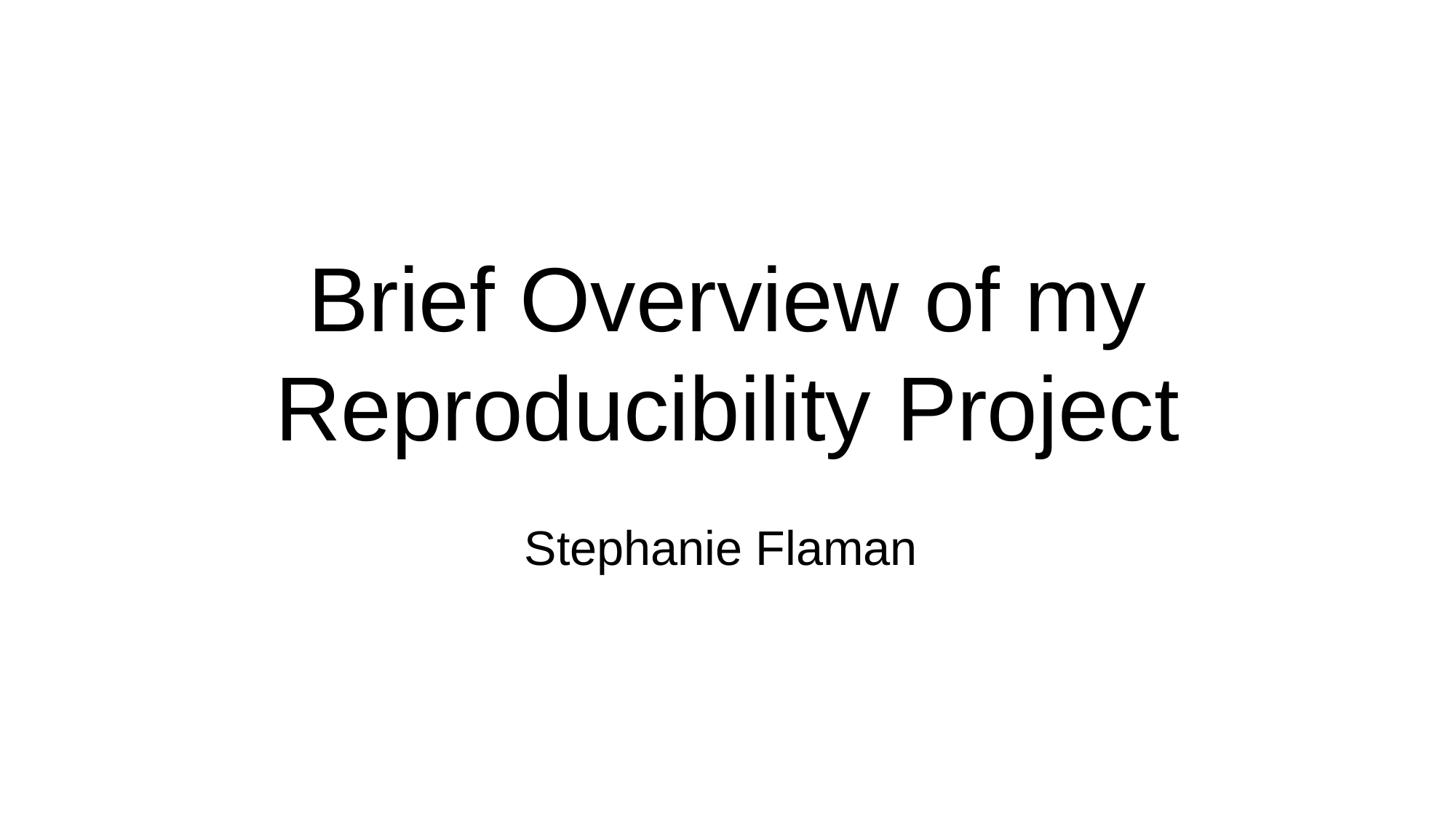

Brief Overview of my Reproducibility Project

Stephanie Flaman